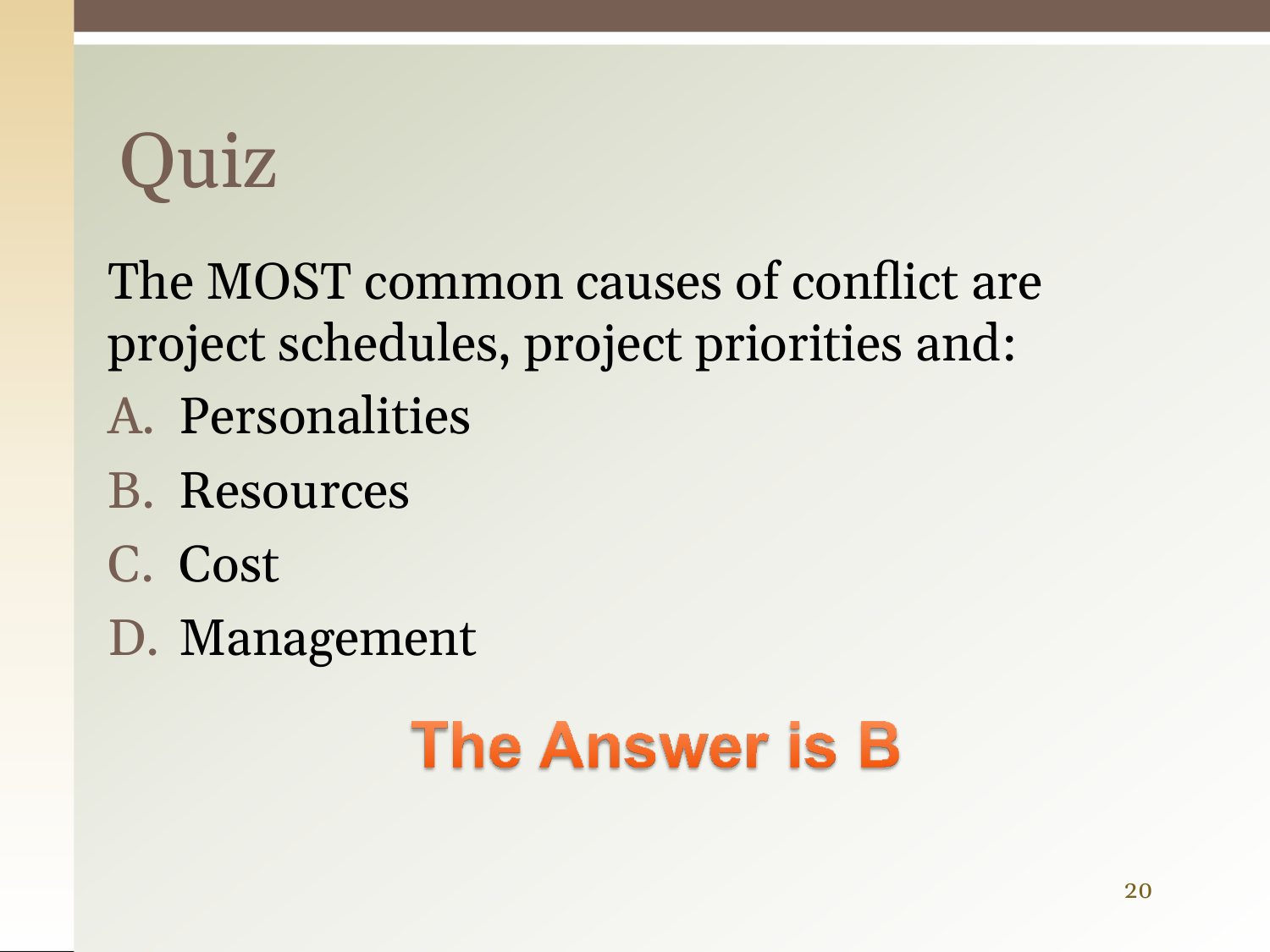

# Quiz
The MOST common causes of conflict are
project schedules, project priorities and:
Personalities
Resources
Cost
Management

20